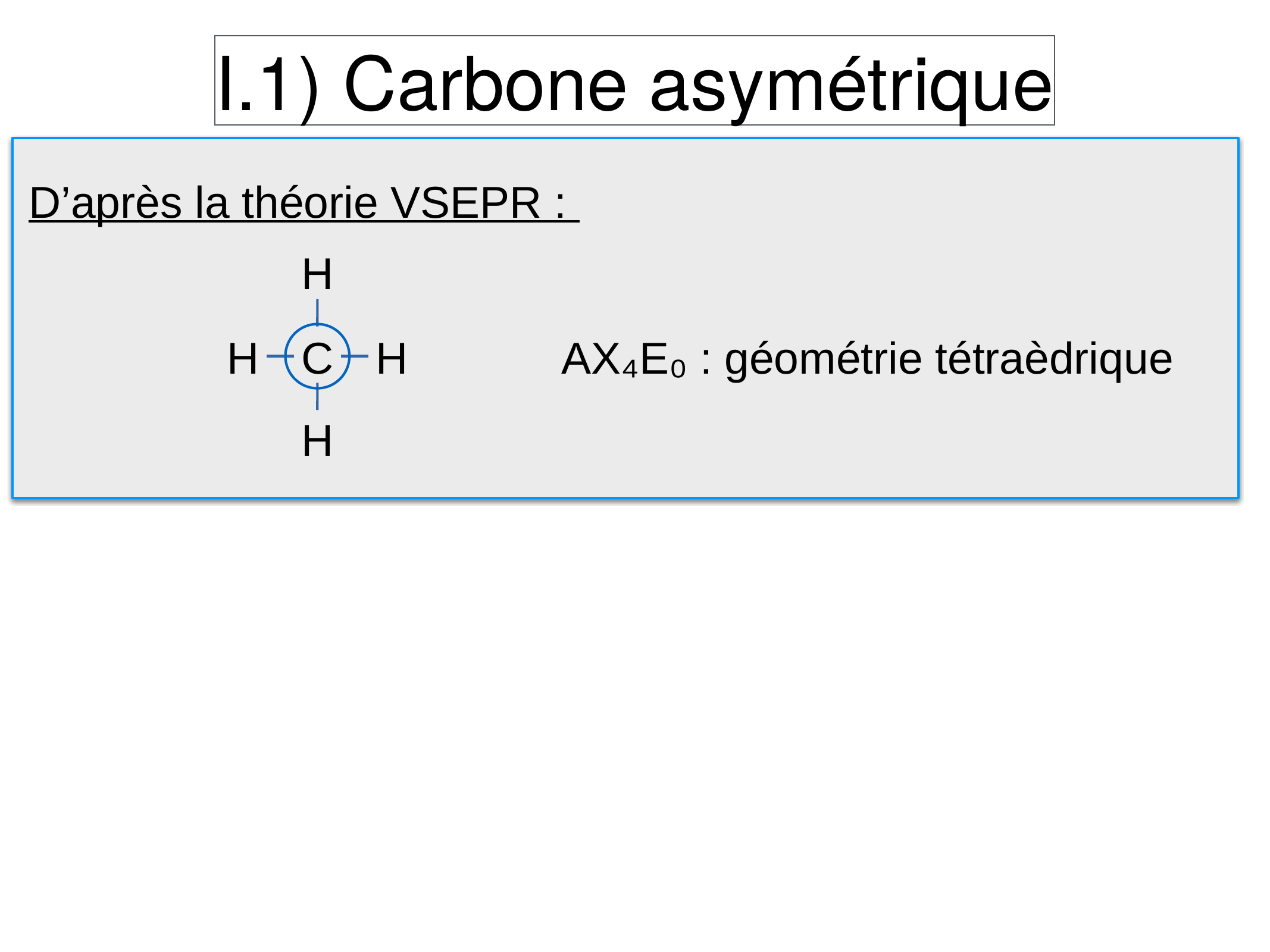

I.1) Carbone asymétrique

D’après la théorie VSEPR :
H

AX₄E₀ : géométrie tétraèdrique
H
C
H

H
4